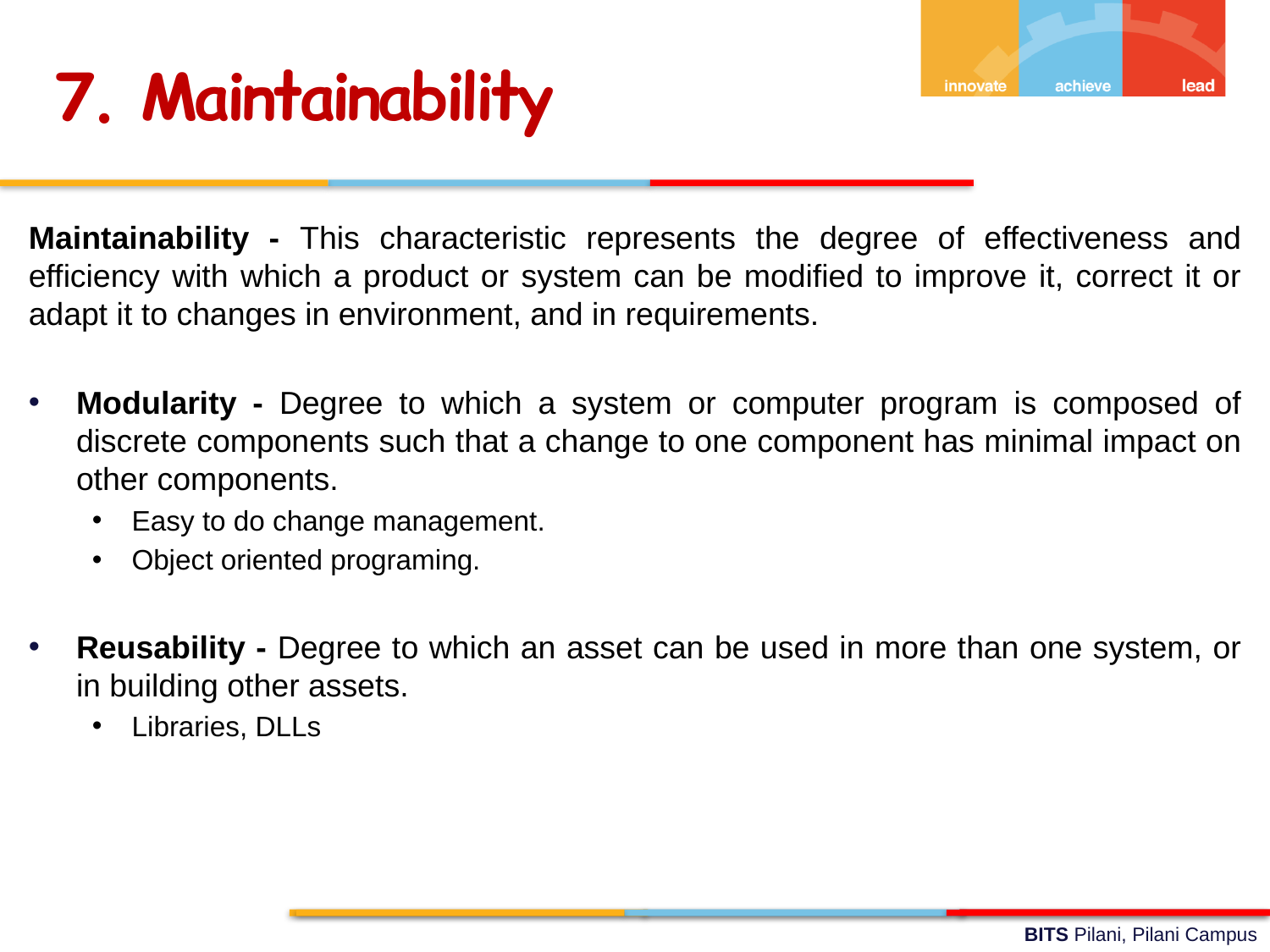

7. Maintainability
Maintainability - This characteristic represents the degree of effectiveness and efficiency with which a product or system can be modified to improve it, correct it or adapt it to changes in environment, and in requirements.

Modularity - Degree to which a system or computer program is composed of discrete components such that a change to one component has minimal impact on other components.
Easy to do change management.
Object oriented programing.

Reusability - Degree to which an asset can be used in more than one system, or in building other assets.
Libraries, DLLs